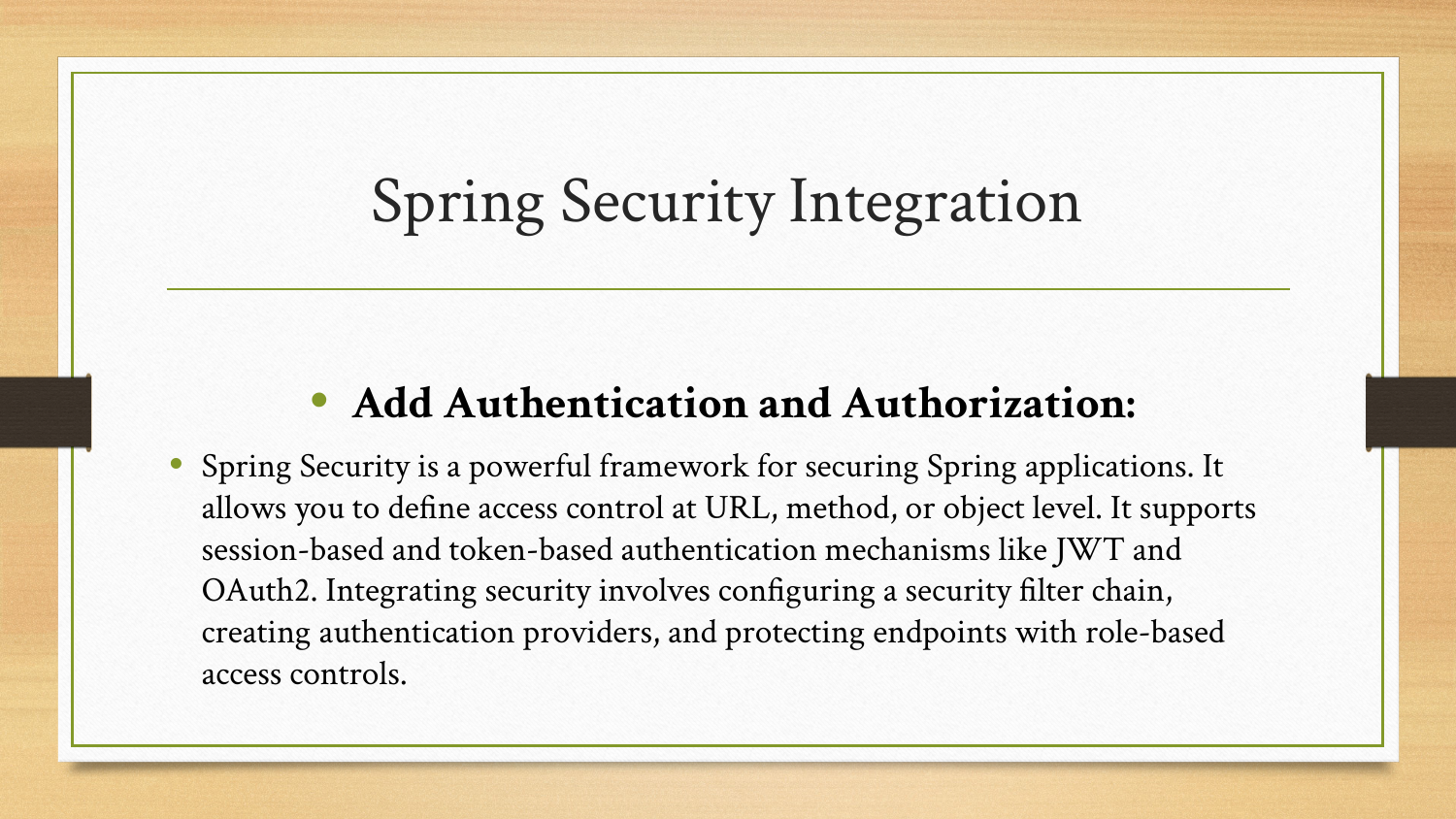

# Spring Security Integration

Add Authentication and Authorization:
Spring Security is a powerful framework for securing Spring applications. It allows you to define access control at URL, method, or object level. It supports session-based and token-based authentication mechanisms like JWT and OAuth2. Integrating security involves configuring a security filter chain, creating authentication providers, and protecting endpoints with role-based access controls.